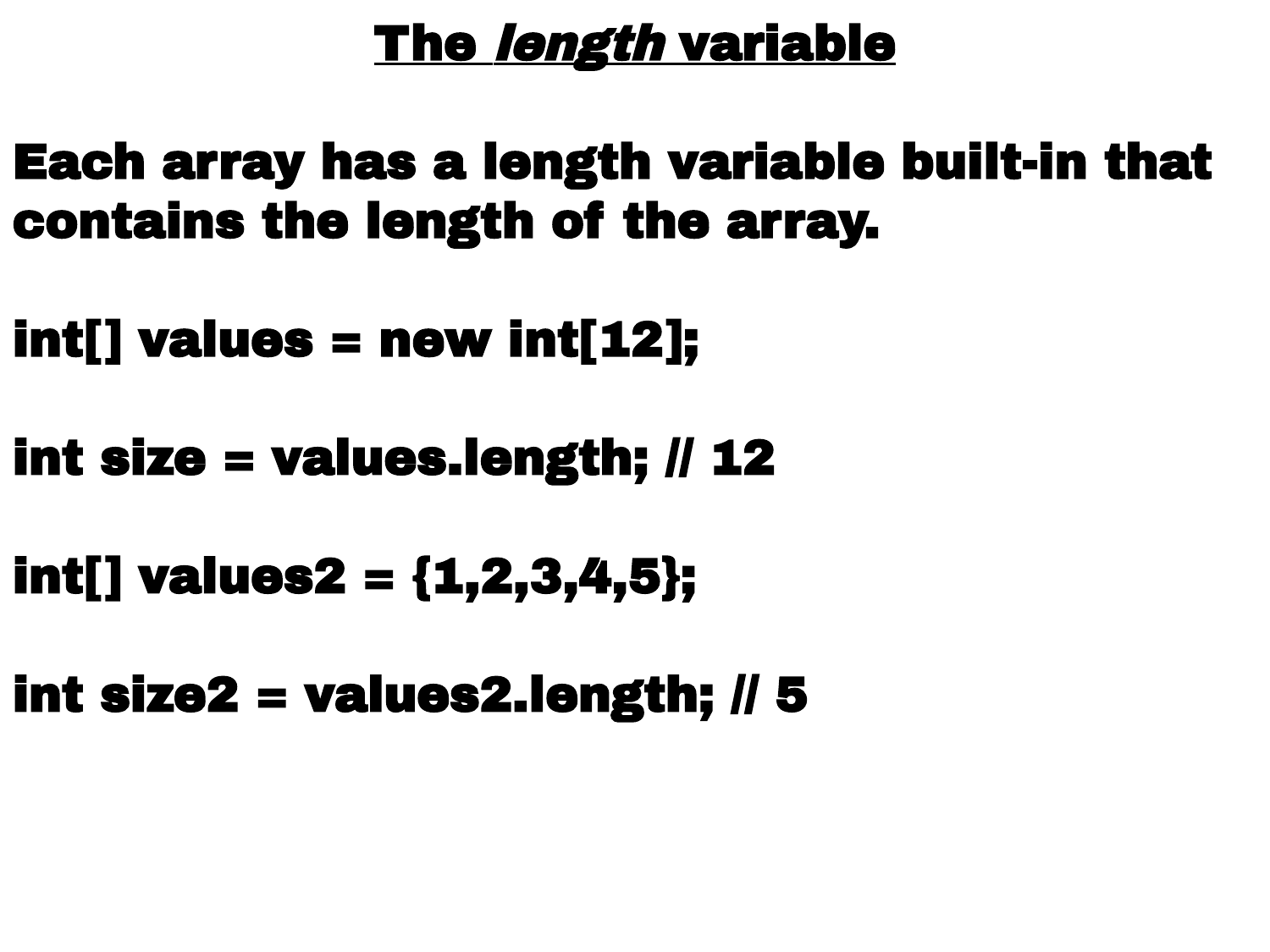

The length variable

Each array has a length variable built-in that contains the length of the array.

int[] values = new int[12];

int size = values.length; // 12

int[] values2 = {1,2,3,4,5};

int size2 = values2.length; // 5